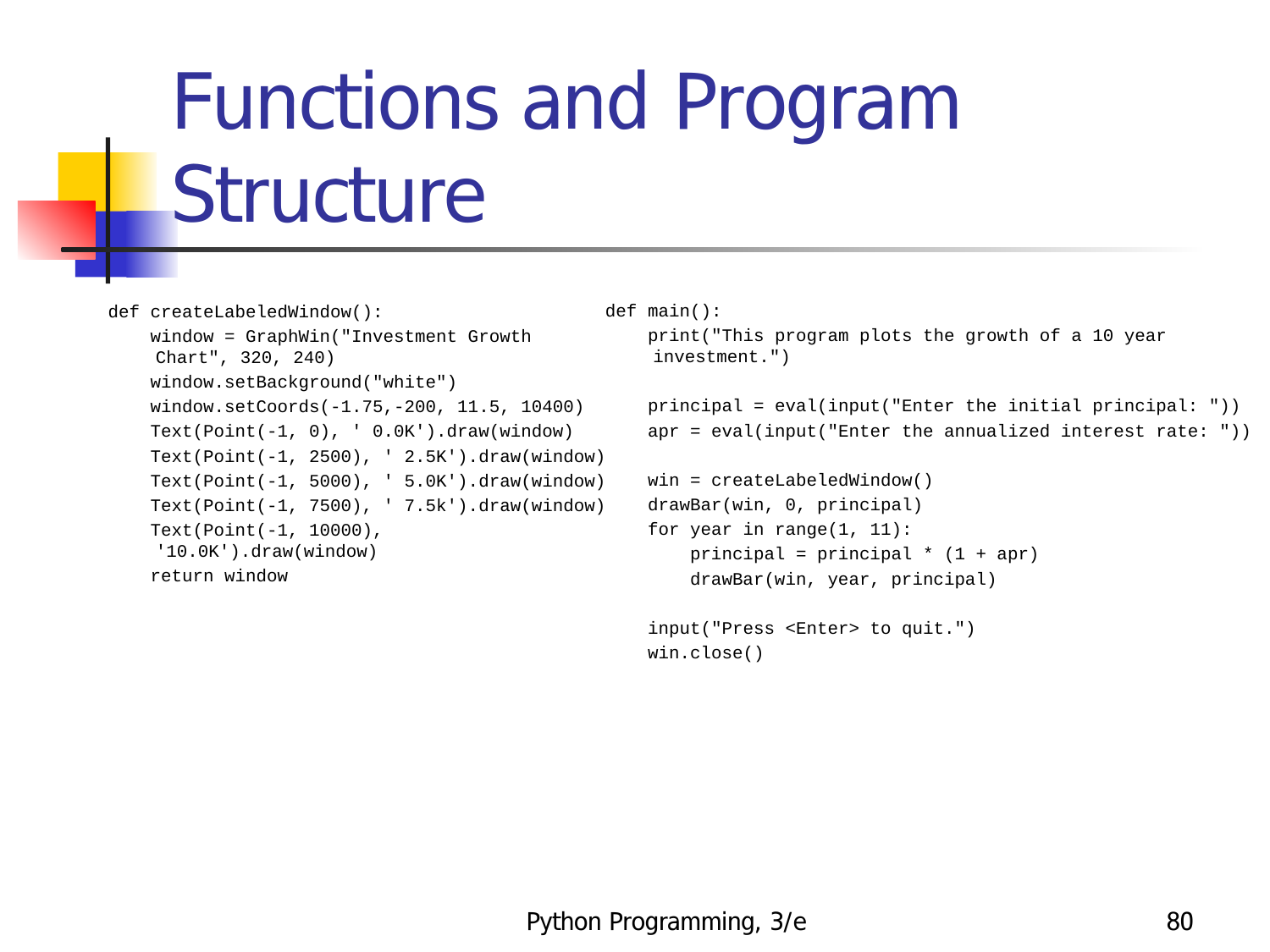

# Functions and Program Structure
def main():
    print("This program plots the growth of a 10 year investment.")

    principal = eval(input("Enter the initial principal: "))
    apr = eval(input("Enter the annualized interest rate: "))

    win = createLabeledWindow()
    drawBar(win, 0, principal)
    for year in range(1, 11):
        principal = principal * (1 + apr)
        drawBar(win, year, principal)

    input("Press <Enter> to quit.")
    win.close()

def createLabeledWindow():
    window = GraphWin("Investment Growth Chart", 320, 240)
    window.setBackground("white")
    window.setCoords(-1.75,-200, 11.5, 10400)
    Text(Point(-1, 0), ' 0.0K').draw(window)
    Text(Point(-1, 2500), ' 2.5K').draw(window)
    Text(Point(-1, 5000), ' 5.0K').draw(window)
    Text(Point(-1, 7500), ' 7.5k').draw(window)
    Text(Point(-1, 10000), '10.0K').draw(window)
    return window
Python Programming, 3/e
80